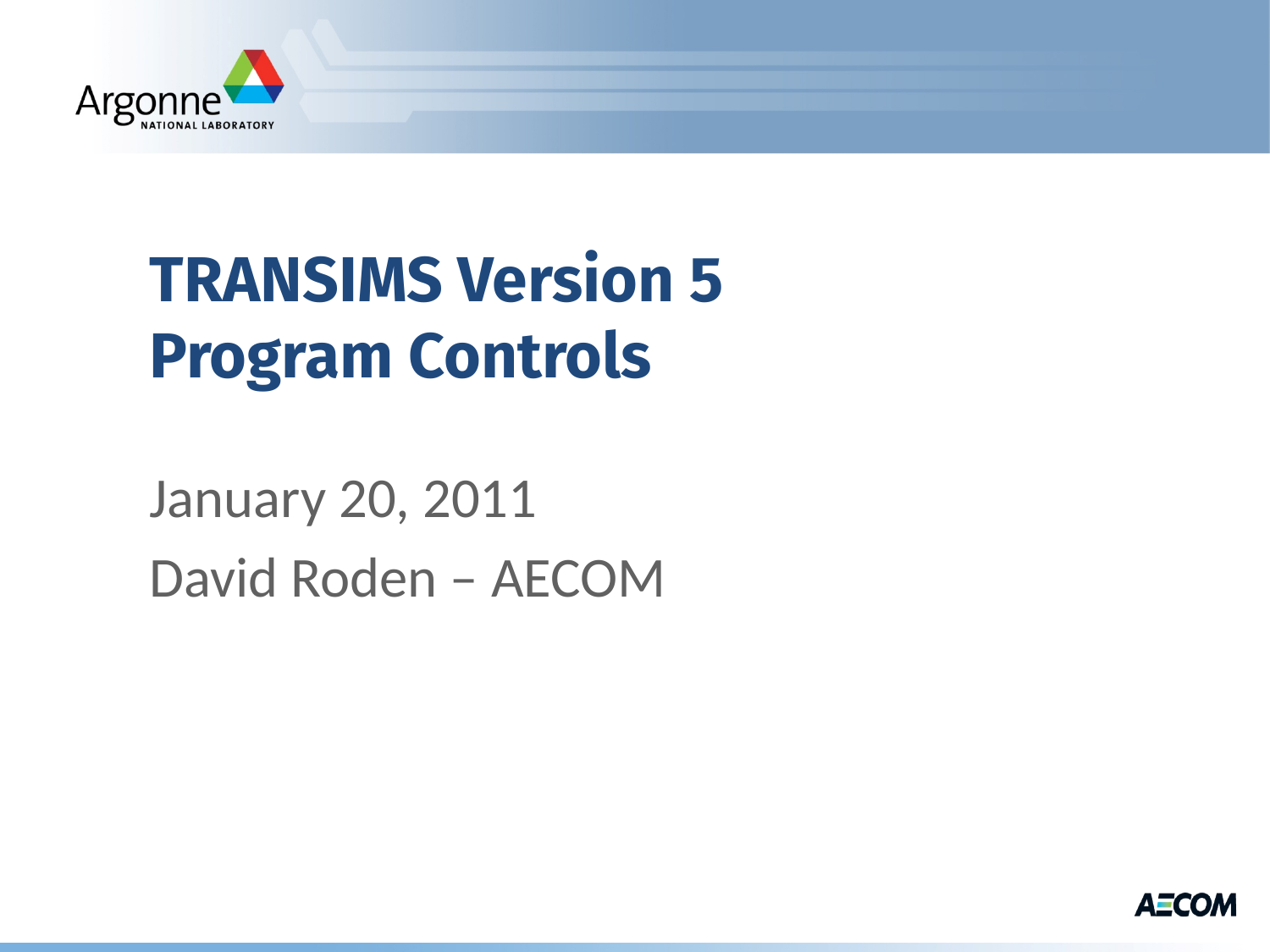

# TRANSIMS Version 5 Program Controls
January 20, 2011
David Roden – AECOM